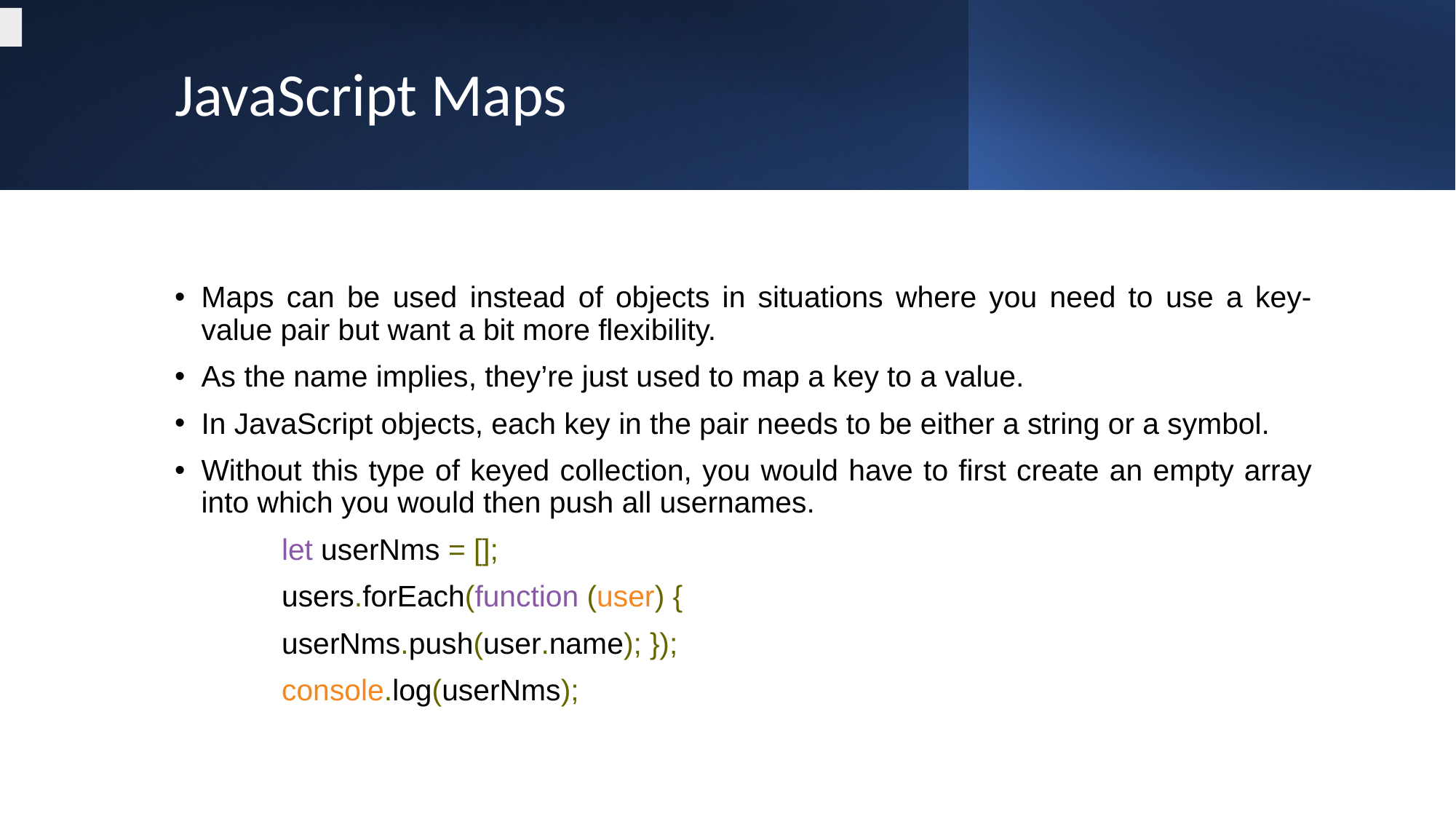

# JavaScript Maps
Maps can be used instead of objects in situations where you need to use a key-value pair but want a bit more flexibility.
As the name implies, they’re just used to map a key to a value.
In JavaScript objects, each key in the pair needs to be either a string or a symbol.
Without this type of keyed collection, you would have to first create an empty array into which you would then push all usernames.
	let userNms = [];
	users.forEach(function (user) {
	userNms.push(user.name); });
	console.log(userNms);